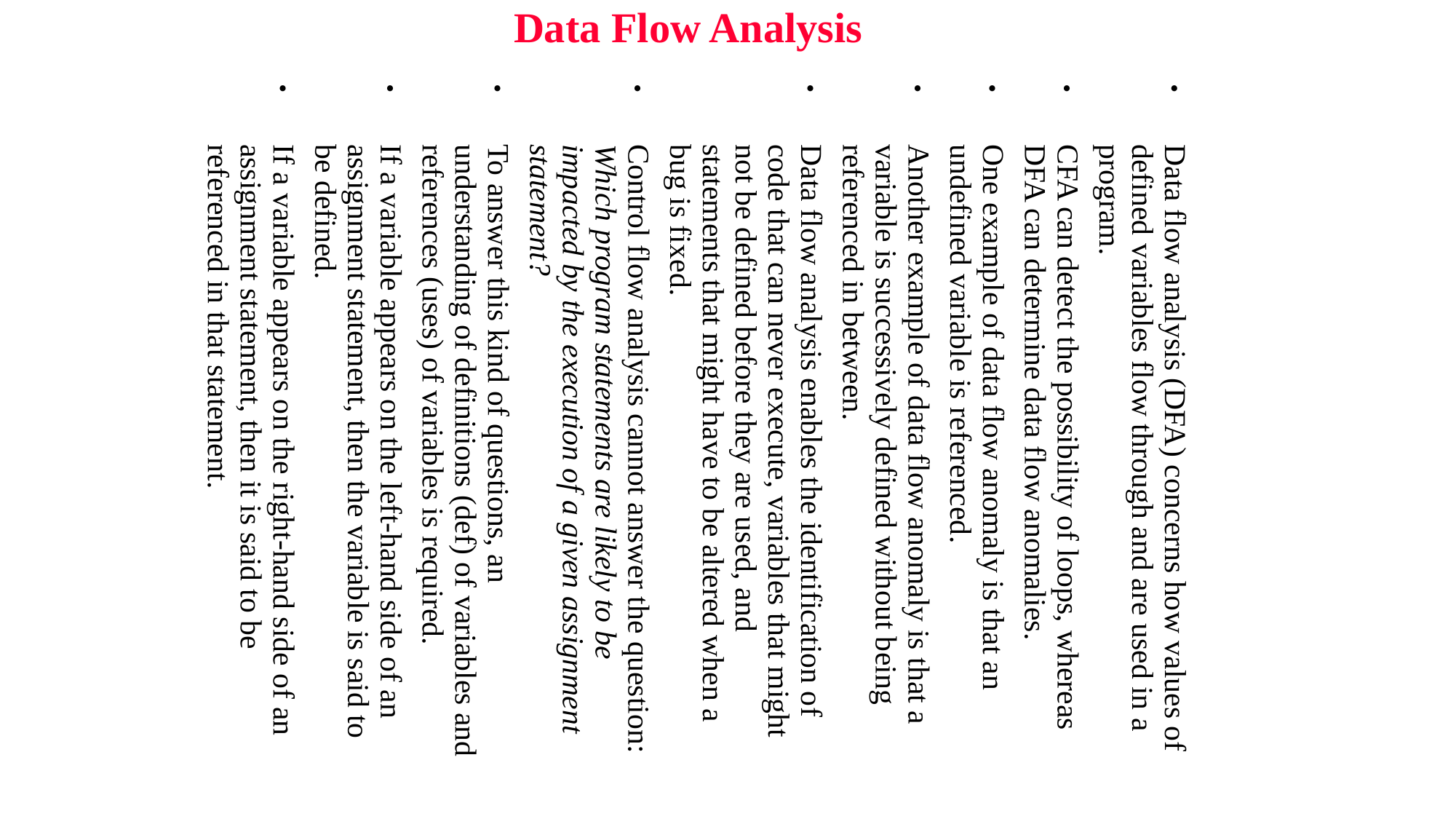

Data Flow Analysis
Data flow analysis (DFA) concerns how values of defined variables flow through and are used in a program.
CFA can detect the possibility of loops, whereas DFA can determine data flow anomalies.
One example of data flow anomaly is that an undefined variable is referenced.
Another example of data flow anomaly is that a variable is successively defined without being referenced in between.
Data flow analysis enables the identification of code that can never execute, variables that might not be defined before they are used, and statements that might have to be altered when a bug is fixed.
Control flow analysis cannot answer the question: Which program statements are likely to be impacted by the execution of a given assignment statement?
To answer this kind of questions, an understanding of definitions (def) of variables and references (uses) of variables is required.
If a variable appears on the left-hand side of an assignment statement, then the variable is said to be defined.
If a variable appears on the right-hand side of an assignment statement, then it is said to be referenced in that statement.